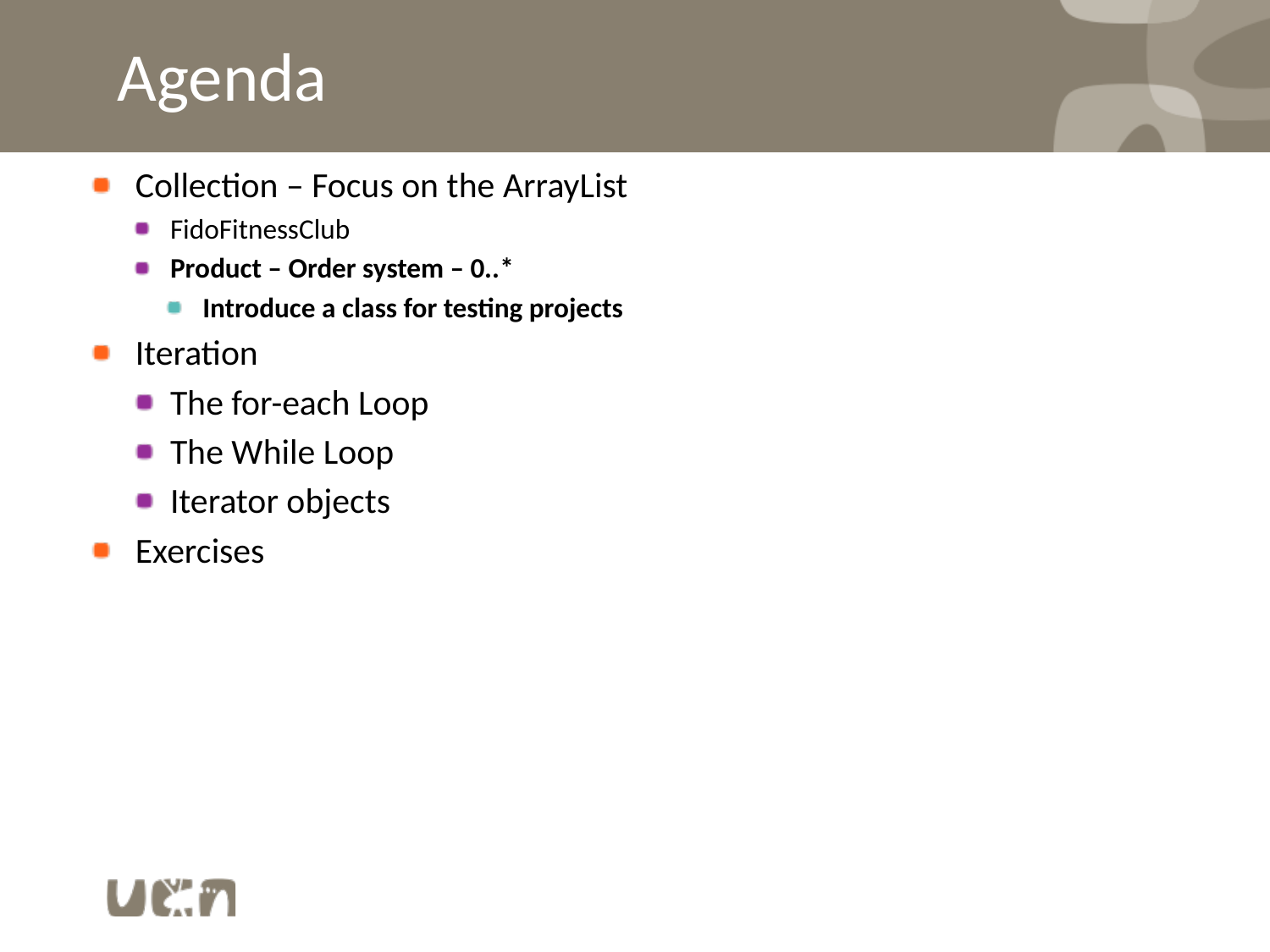

# Agenda
Collection – Focus on the ArrayList
FidoFitnessClub
Product – Order system – 0..*
Introduce a class for testing projects
Iteration
The for-each Loop
The While Loop
Iterator objects
Exercises